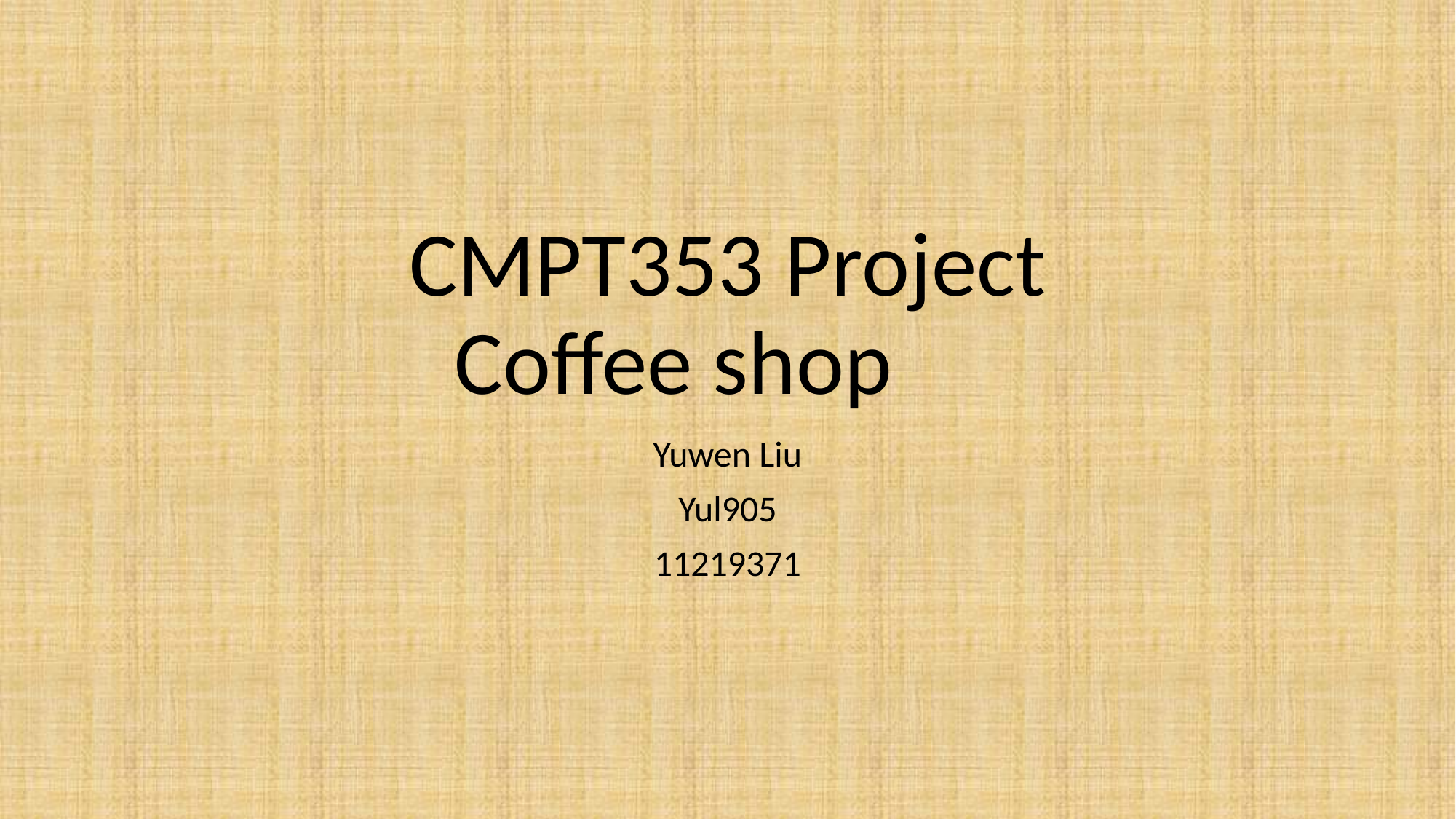

# CMPT353 Project Coffee shop
Yuwen Liu
Yul905
11219371